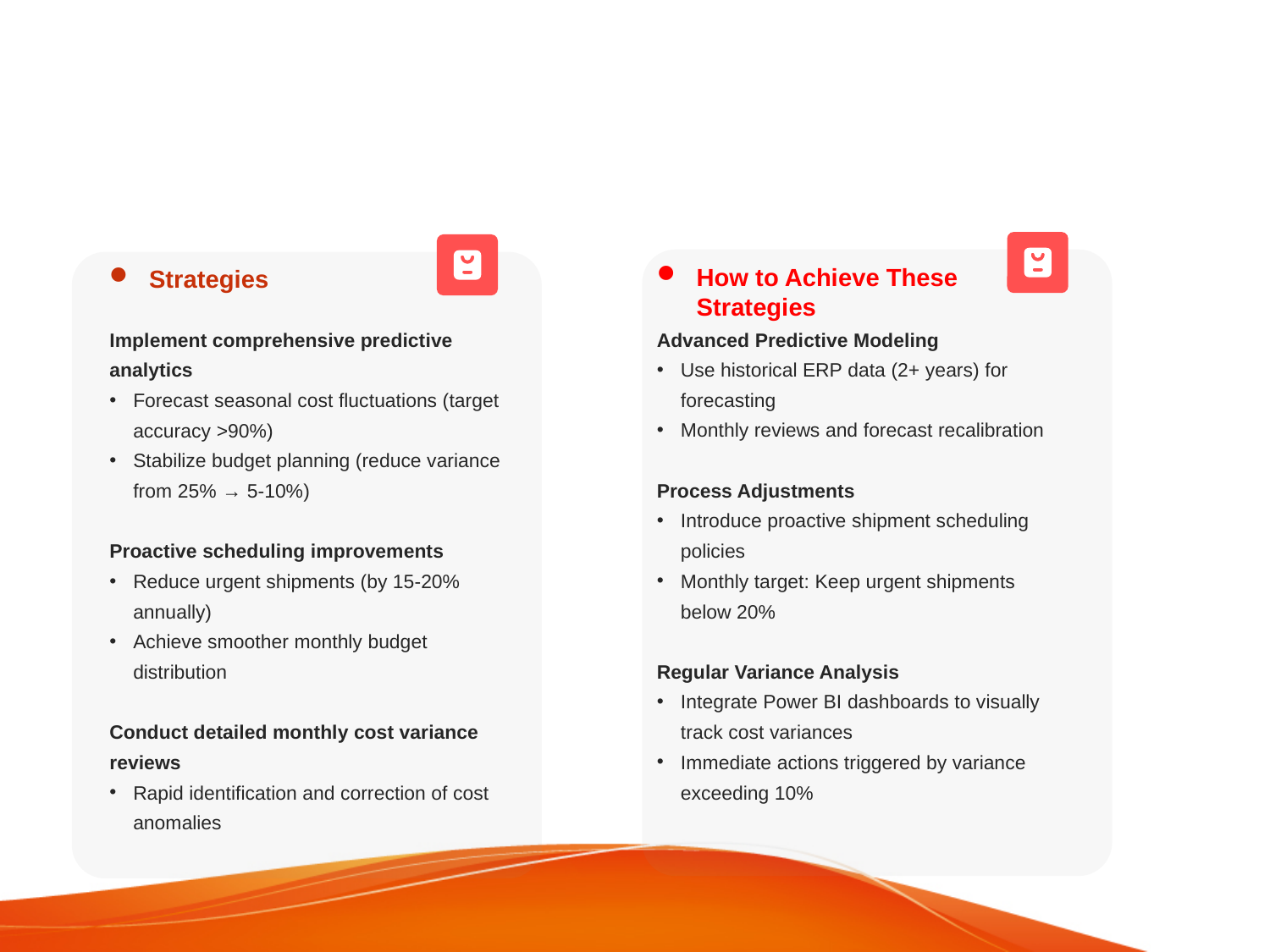

Strategies
How to Achieve These Strategies
Advanced Predictive Modeling
Use historical ERP data (2+ years) for forecasting
Monthly reviews and forecast recalibration

Process Adjustments
Introduce proactive shipment scheduling policies
Monthly target: Keep urgent shipments below 20%

Regular Variance Analysis
Integrate Power BI dashboards to visually track cost variances
Immediate actions triggered by variance exceeding 10%
Implement comprehensive predictive analytics
Forecast seasonal cost fluctuations (target accuracy >90%)
Stabilize budget planning (reduce variance from 25% → 5-10%)

Proactive scheduling improvements
Reduce urgent shipments (by 15-20% annually)
Achieve smoother monthly budget distribution

Conduct detailed monthly cost variance reviews
Rapid identification and correction of cost anomalies